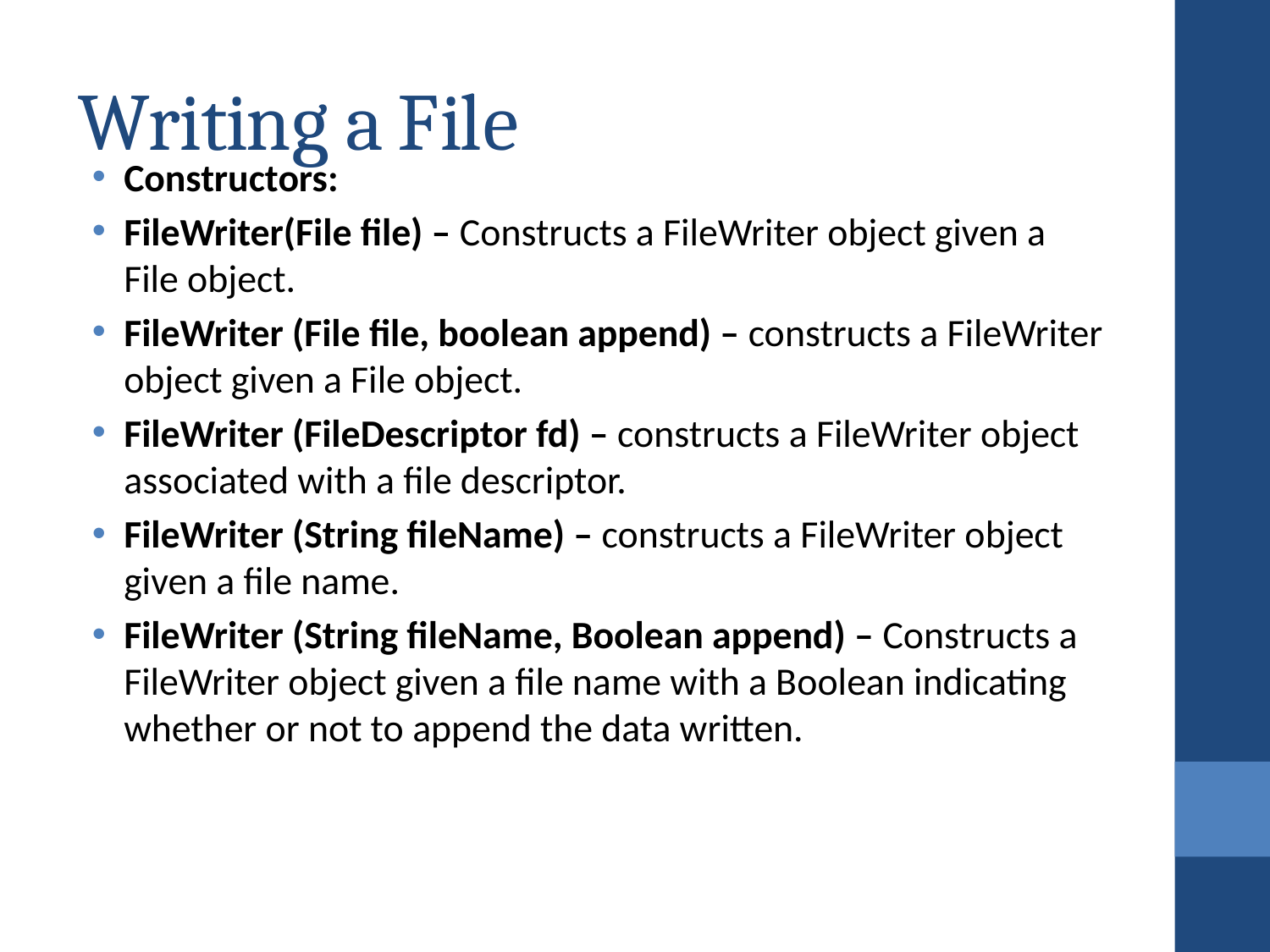

# Writing a File
Constructors:
FileWriter(File file) – Constructs a FileWriter object given a File object.
FileWriter (File file, boolean append) – constructs a FileWriter object given a File object.
FileWriter (FileDescriptor fd) – constructs a FileWriter object associated with a file descriptor.
FileWriter (String fileName) – constructs a FileWriter object given a file name.
FileWriter (String fileName, Boolean append) – Constructs a FileWriter object given a file name with a Boolean indicating whether or not to append the data written.